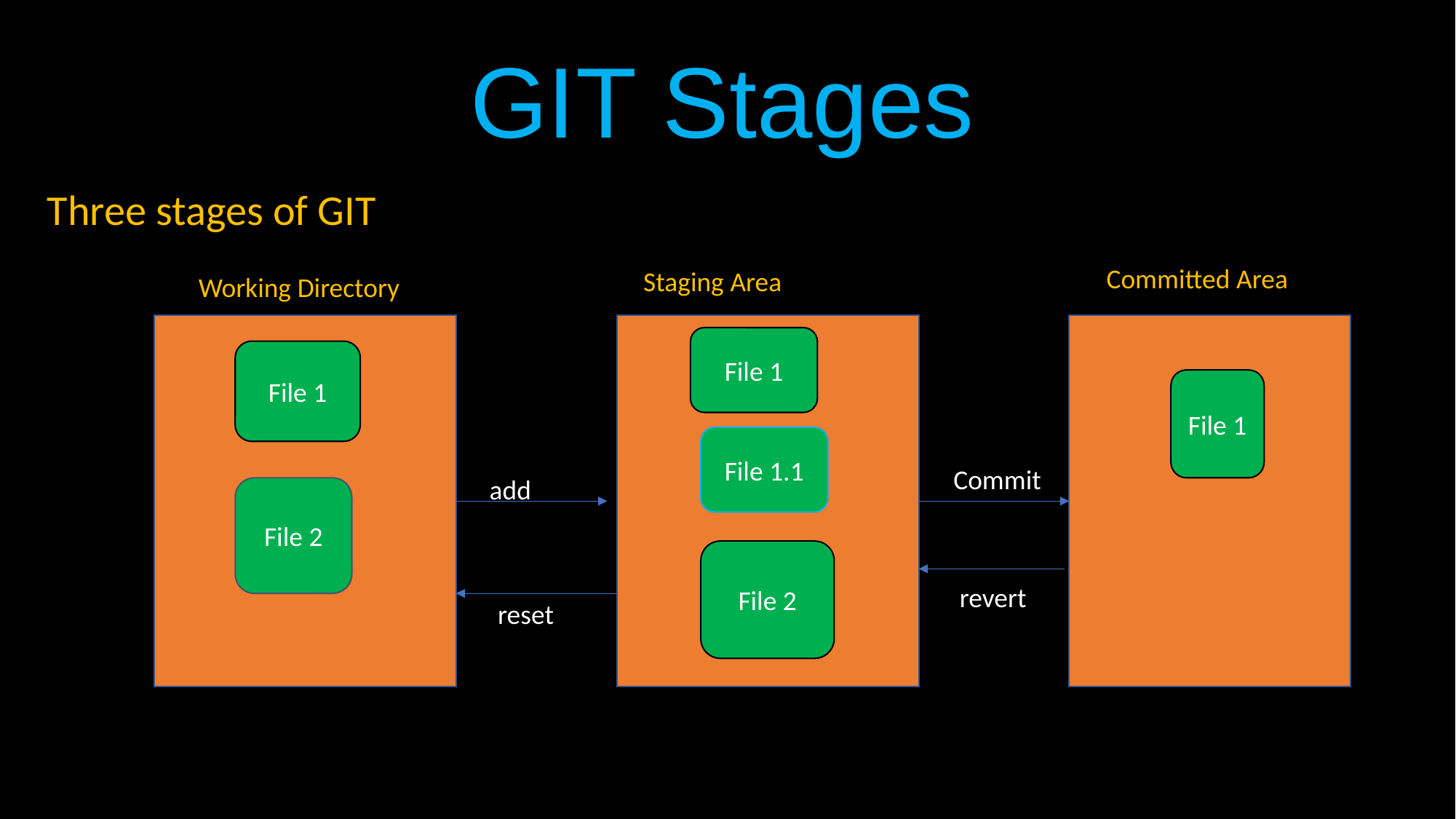

# GIT Stages
Three stages of GIT

Committed Area
Staging Area
Working Directory

File 1
File 1
File 1
File 1.1
Commit
add
File 2
File 2
 revert
reset